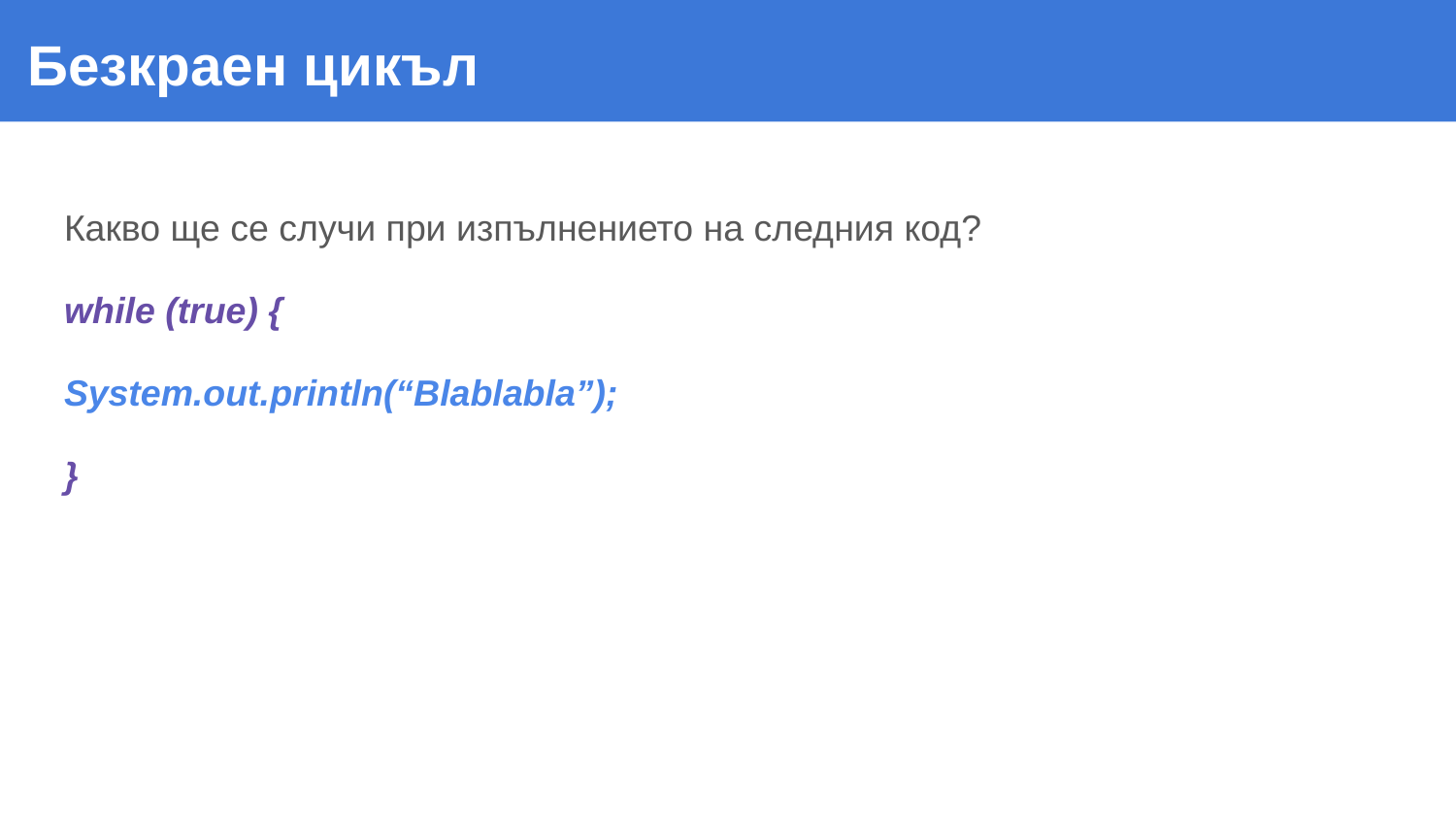

# Безкраен цикъл
Какво ще се случи при изпълнението на следния код?
while (true) {
System.out.println(“Blablabla”);
}